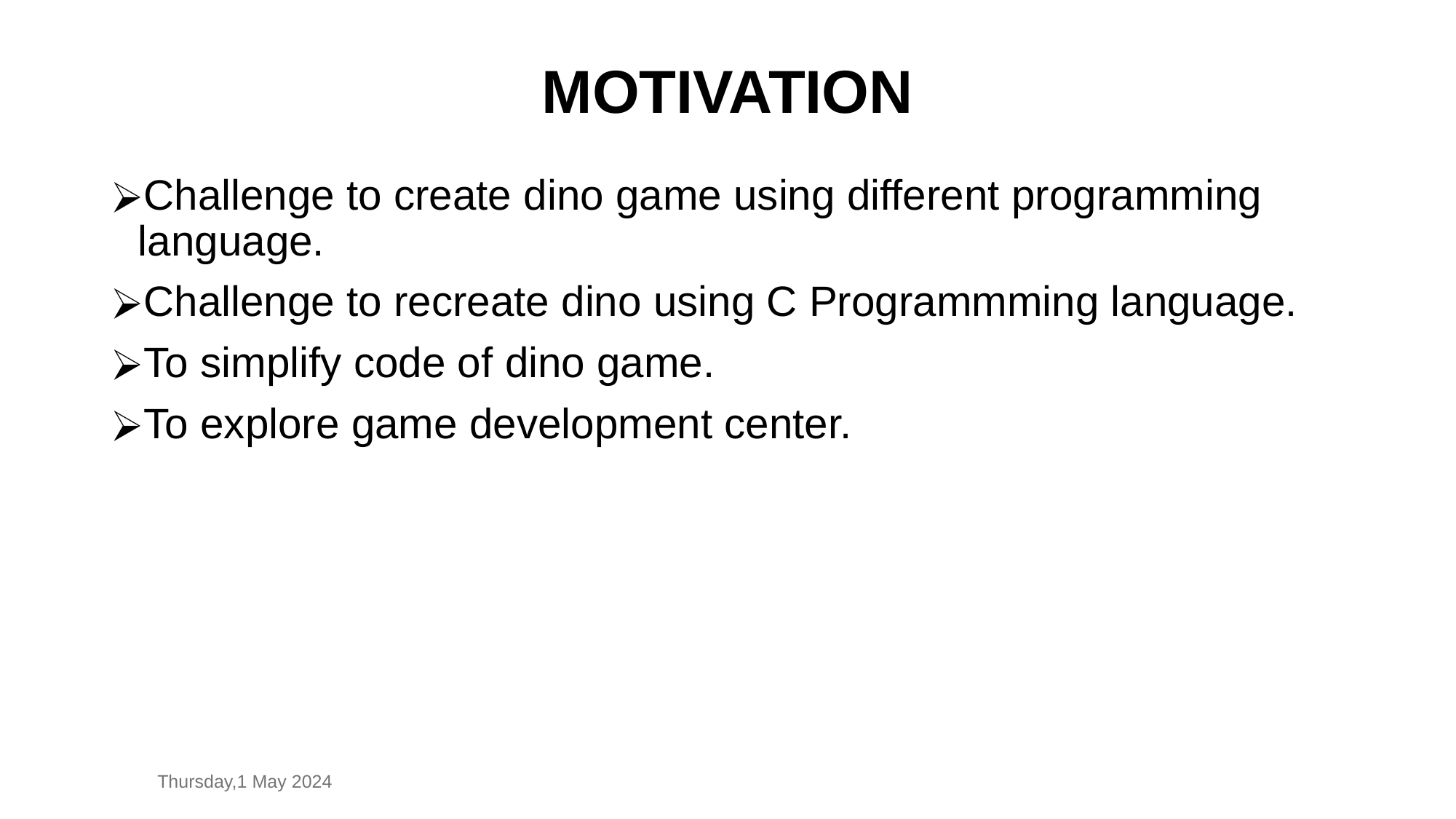

# MOTIVATION
Challenge to create dino game using different programming language.
Challenge to recreate dino using C Programmming language.
To simplify code of dino game.
To explore game development center.
Thursday,1 May 2024